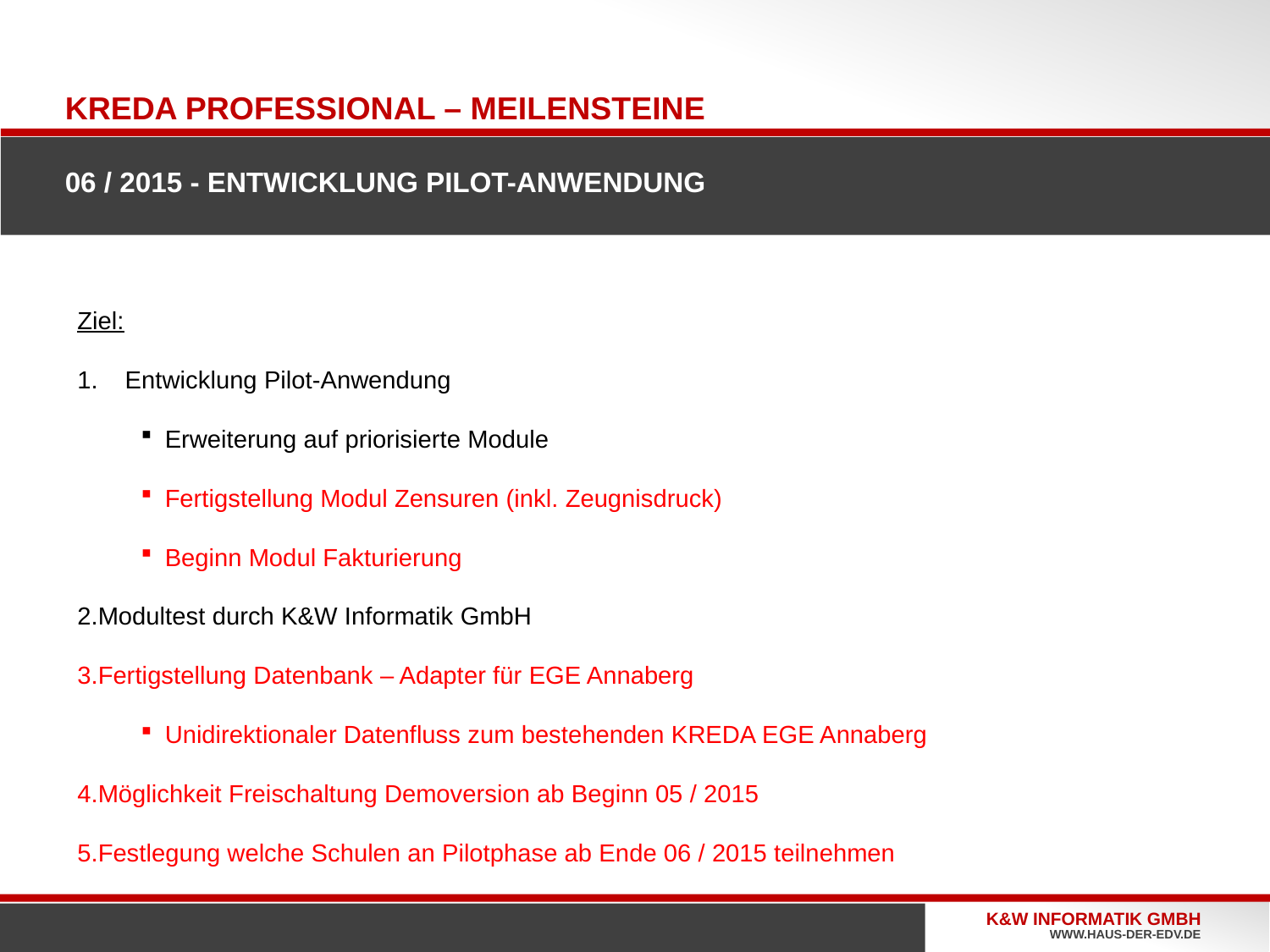

ALLGEMEINES
# Kreda Professional – Meilensteine 06 / 2015 - Entwicklung Pilot-Anwendung
Ziel:

Entwicklung Pilot-Anwendung
Erweiterung auf priorisierte Module
Fertigstellung Modul Zensuren (inkl. Zeugnisdruck)
Beginn Modul Fakturierung
Modultest durch K&W Informatik GmbH
Fertigstellung Datenbank – Adapter für EGE Annaberg
Unidirektionaler Datenfluss zum bestehenden KREDA EGE Annaberg
Möglichkeit Freischaltung Demoversion ab Beginn 05 / 2015
Festlegung welche Schulen an Pilotphase ab Ende 06 / 2015 teilnehmen